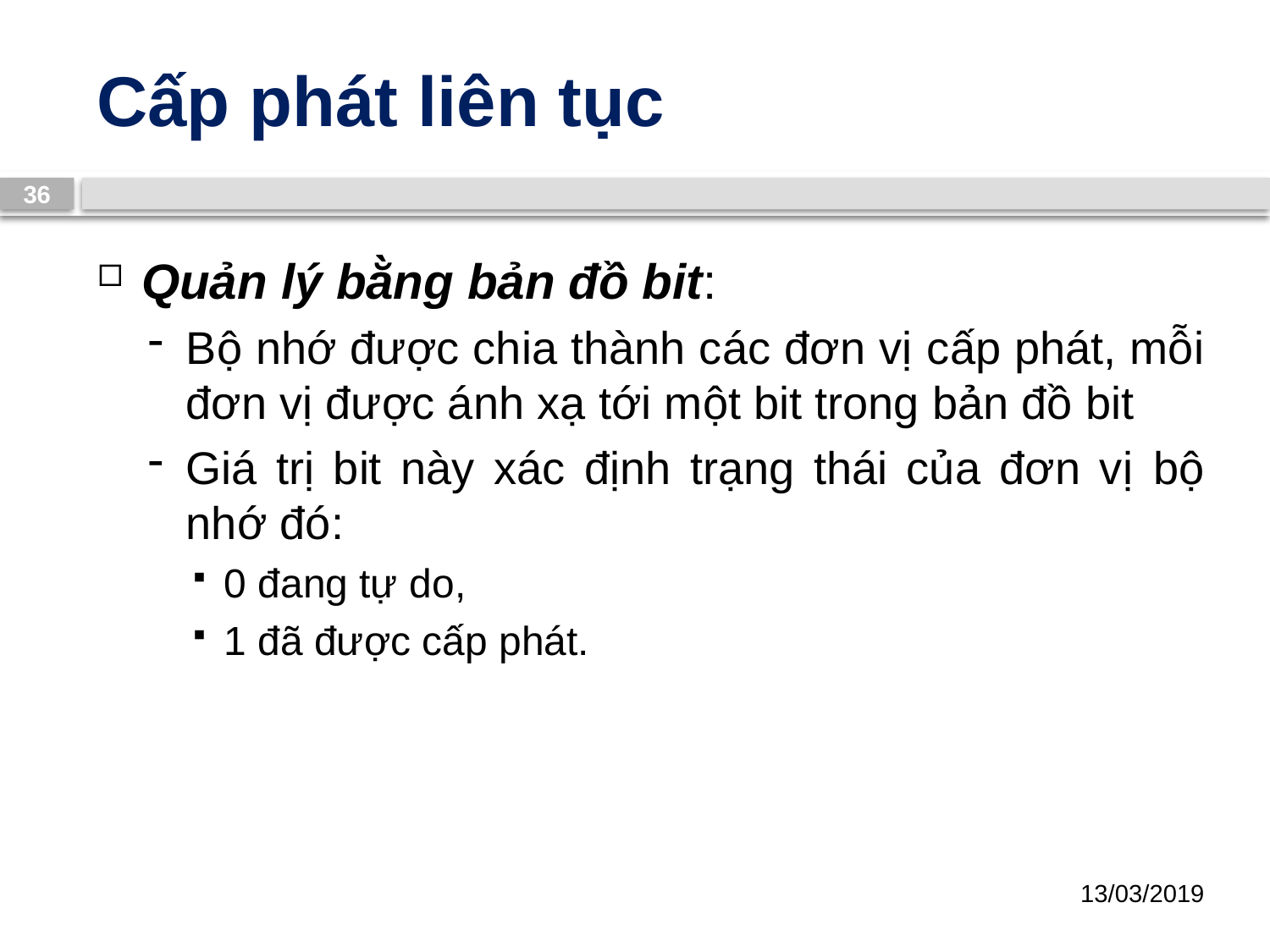

# Cấp phát liên tục
36
Quản lý bằng bản đồ bit:
Bộ nhớ được chia thành các đơn vị cấp phát, mỗi đơn vị được ánh xạ tới một bit trong bản đồ bit
Giá trị bit này xác định trạng thái của đơn vị bộ nhớ đó:
0 đang tự do,
1 đã được cấp phát.

13/03/2019